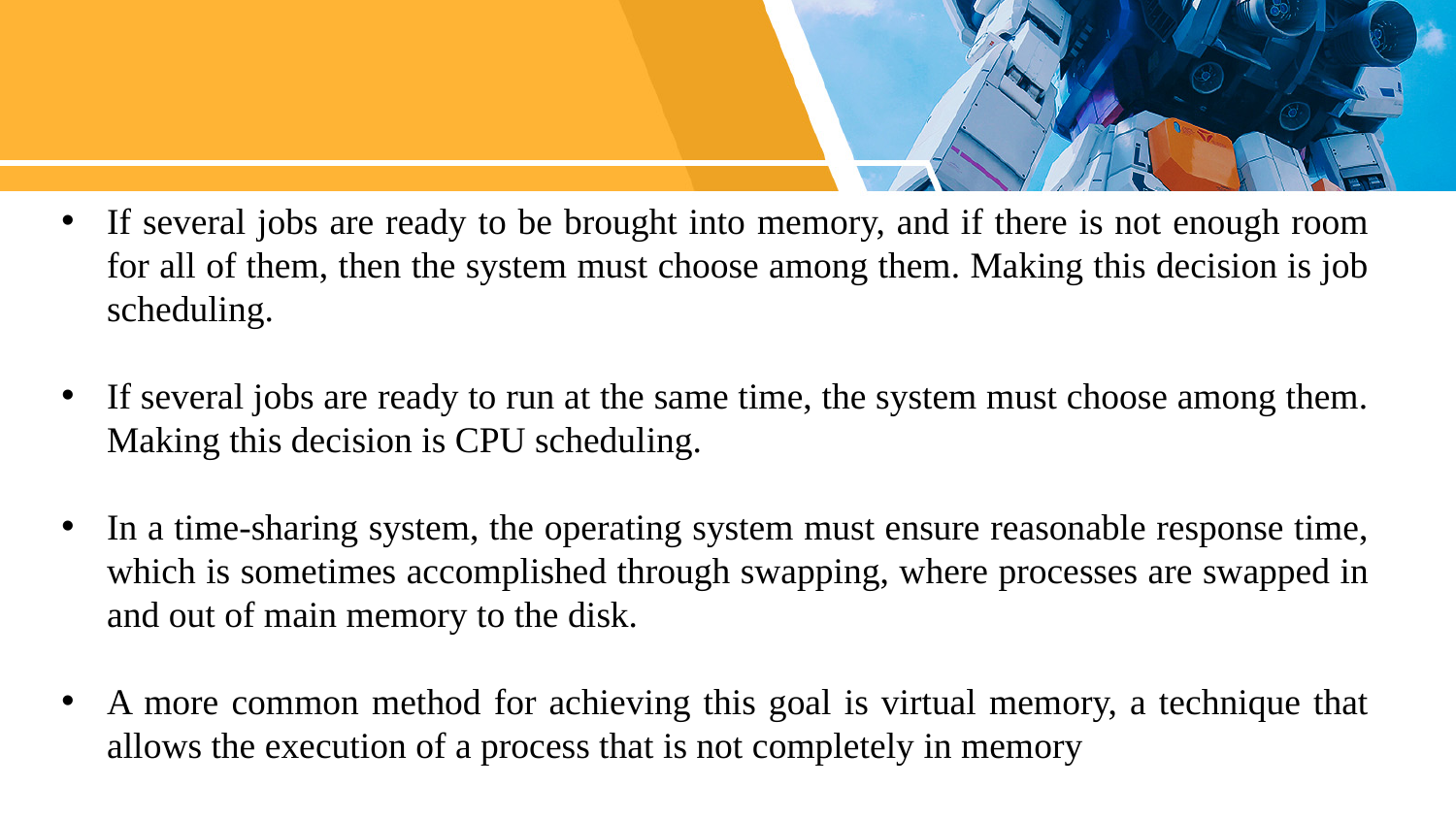

If several jobs are ready to be brought into memory, and if there is not enough room for all of them, then the system must choose among them. Making this decision is job scheduling.

If several jobs are ready to run at the same time, the system must choose among them. Making this decision is CPU scheduling.

In a time-sharing system, the operating system must ensure reasonable response time, which is sometimes accomplished through swapping, where processes are swapped in and out of main memory to the disk.

A more common method for achieving this goal is virtual memory, a technique that allows the execution of a process that is not completely in memory